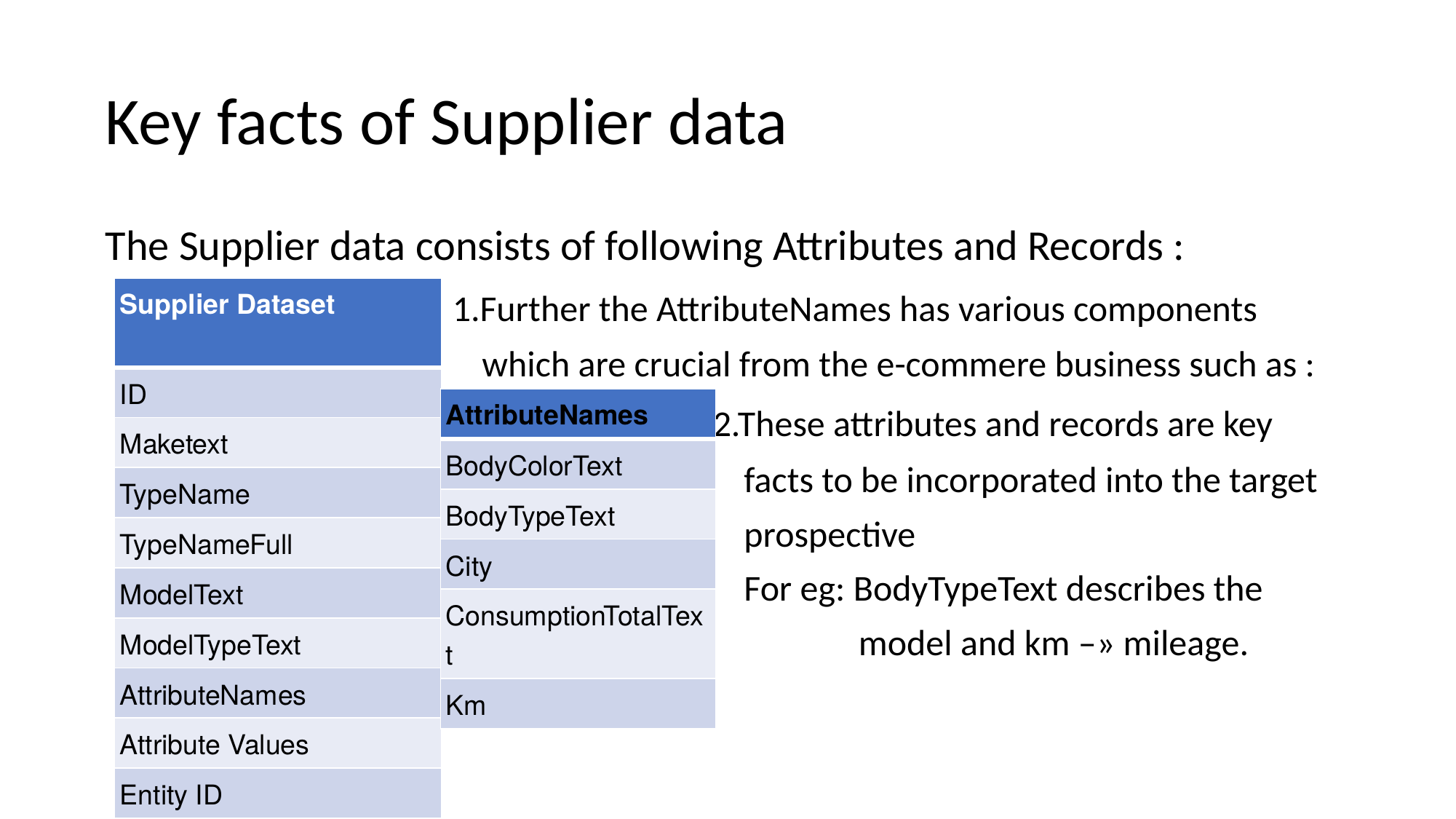

# Key facts of Supplier data
The Supplier data consists of following Attributes and Records :
                                    1.Further the AttributeNames has various components
                                              which are crucial from the e-commere business such as :
                                                               2.These attributes and records are key
                                                                              facts to be incorporated into the target
                                                                              prospective
                                                                              For eg: BodyTypeText describes the
                                                                                            model and km –» mileage.
| Supplier Dataset |
| --- |
| ID |
| Maketext |
| TypeName |
| TypeNameFull |
| ModelText |
| ModelTypeText |
| AttributeNames |
| Attribute Values |
| Entity ID |
| AttributeNames |
| --- |
| BodyColorText |
| BodyTypeText |
| City |
| ConsumptionTotalText |
| Km |